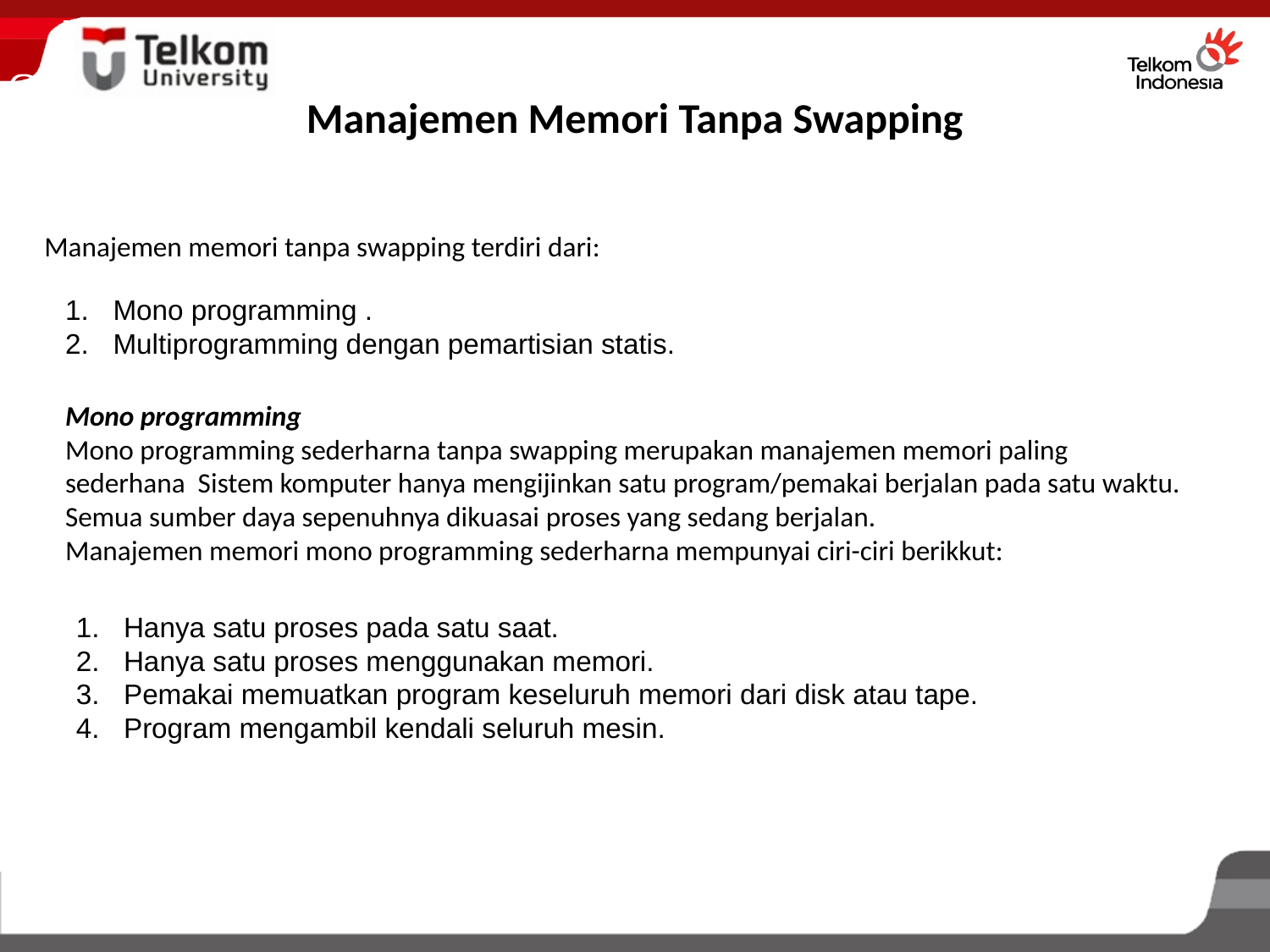

OS
Manajemen Memori Tanpa Swapping
Manajemen memori tanpa swapping terdiri dari:
Mono programming .
Multiprogramming dengan pemartisian statis.
Mono programming
Mono programming sederharna tanpa swapping merupakan manajemen memori paling sederhana  Sistem komputer hanya mengijinkan satu program/pemakai berjalan pada satu waktu. Semua sumber daya sepenuhnya dikuasai proses yang sedang berjalan.
Manajemen memori mono programming sederharna mempunyai ciri-ciri berikkut:
Hanya satu proses pada satu saat.
Hanya satu proses menggunakan memori.
Pemakai memuatkan program keseluruh memori dari disk atau tape.
Program mengambil kendali seluruh mesin.